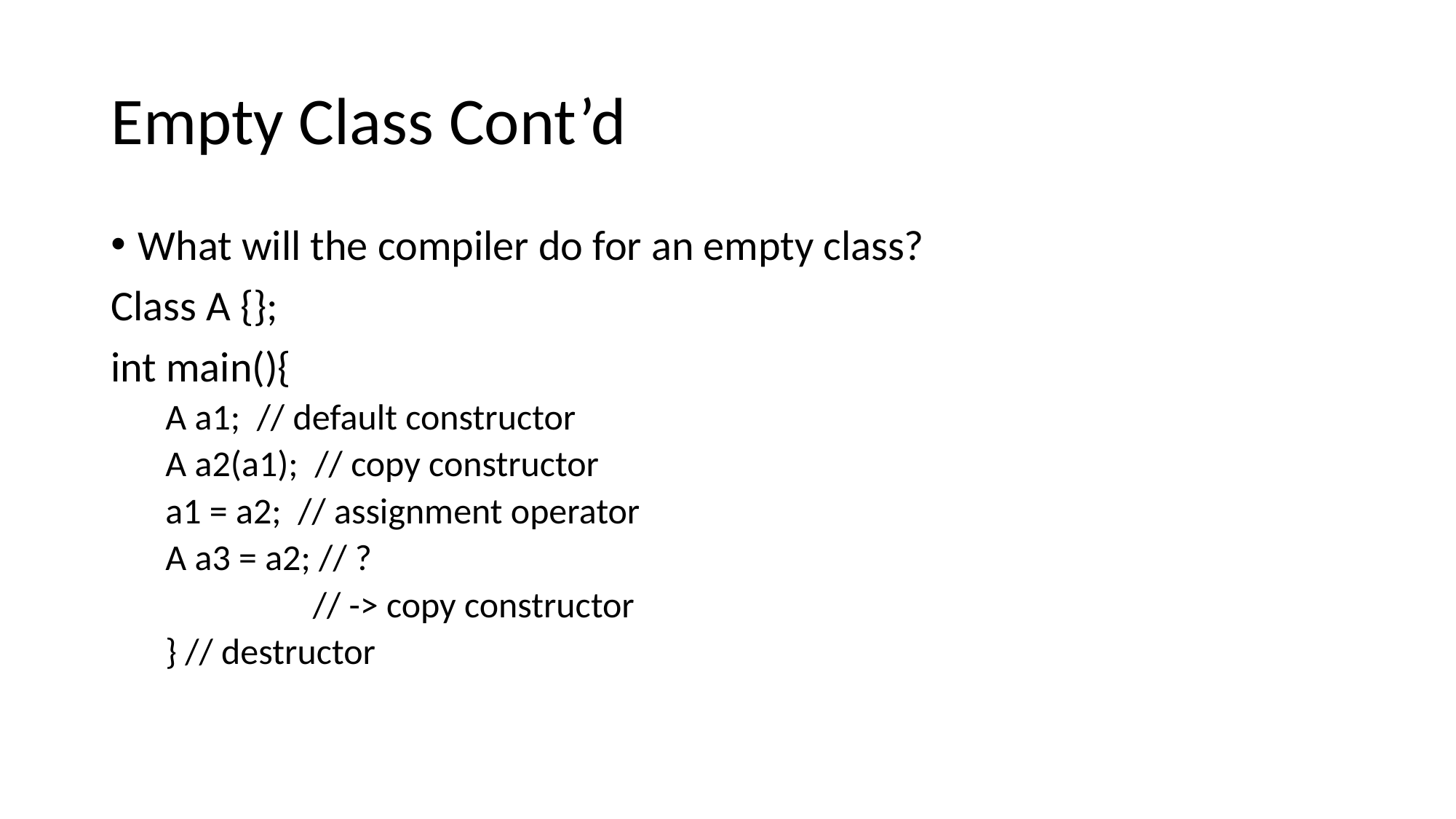

# Empty Class Cont’d
What will the compiler do for an empty class?
Class A {};
int main(){
A a1;  // default constructor
A a2(a1);  // copy constructor
a1 = a2;  // assignment operator
A a3 = a2; // ?
                  // -> copy constructor
} // destructor